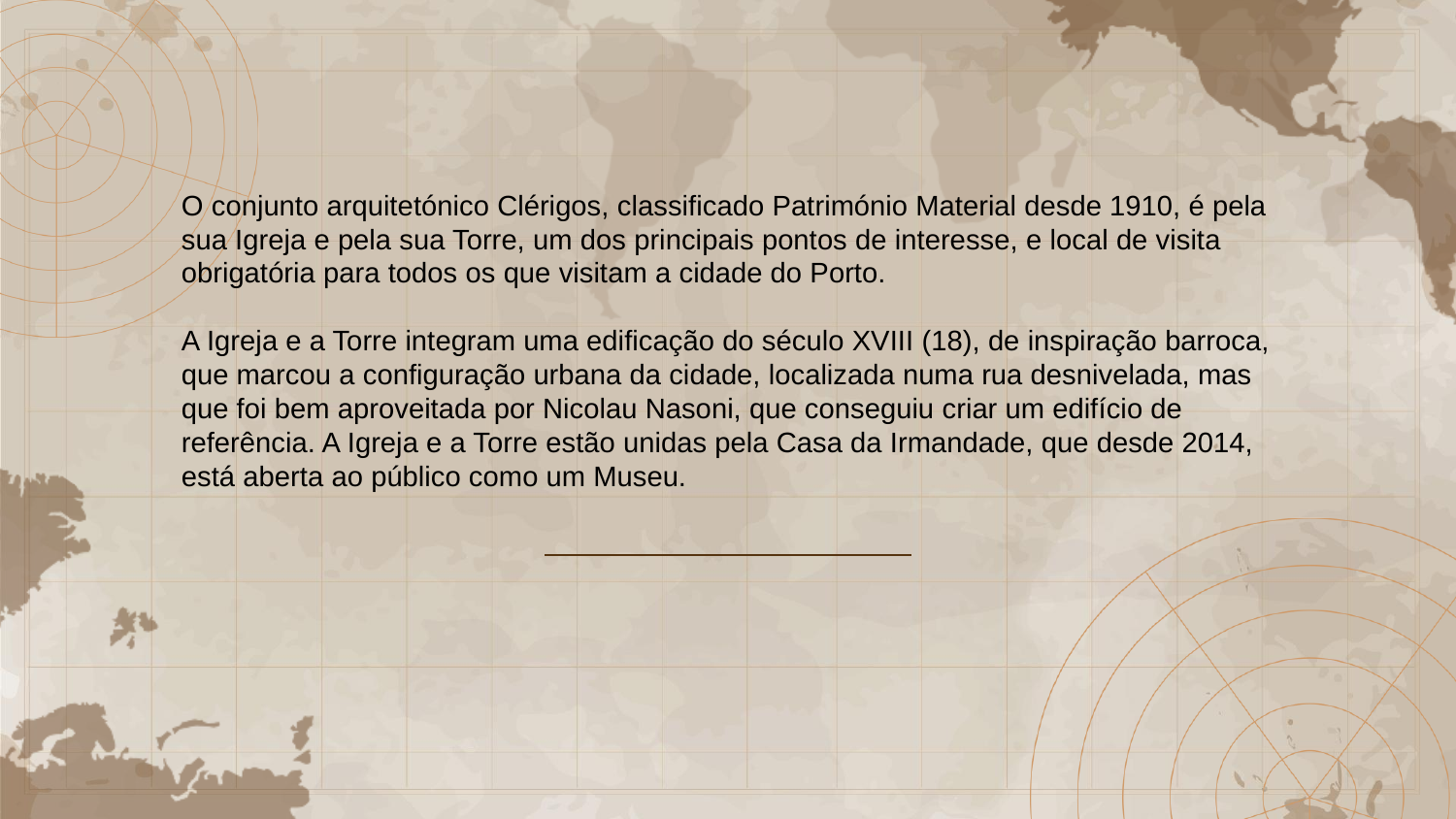

O conjunto arquitetónico Clérigos, classificado Património Material desde 1910, é pela sua Igreja e pela sua Torre, um dos principais pontos de interesse, e local de visita obrigatória para todos os que visitam a cidade do Porto.

A Igreja e a Torre integram uma edificação do século XVIII (18), de inspiração barroca, que marcou a configuração urbana da cidade, localizada numa rua desnivelada, mas que foi bem aproveitada por Nicolau Nasoni, que conseguiu criar um edifício de referência. A Igreja e a Torre estão unidas pela Casa da Irmandade, que desde 2014, está aberta ao público como um Museu.